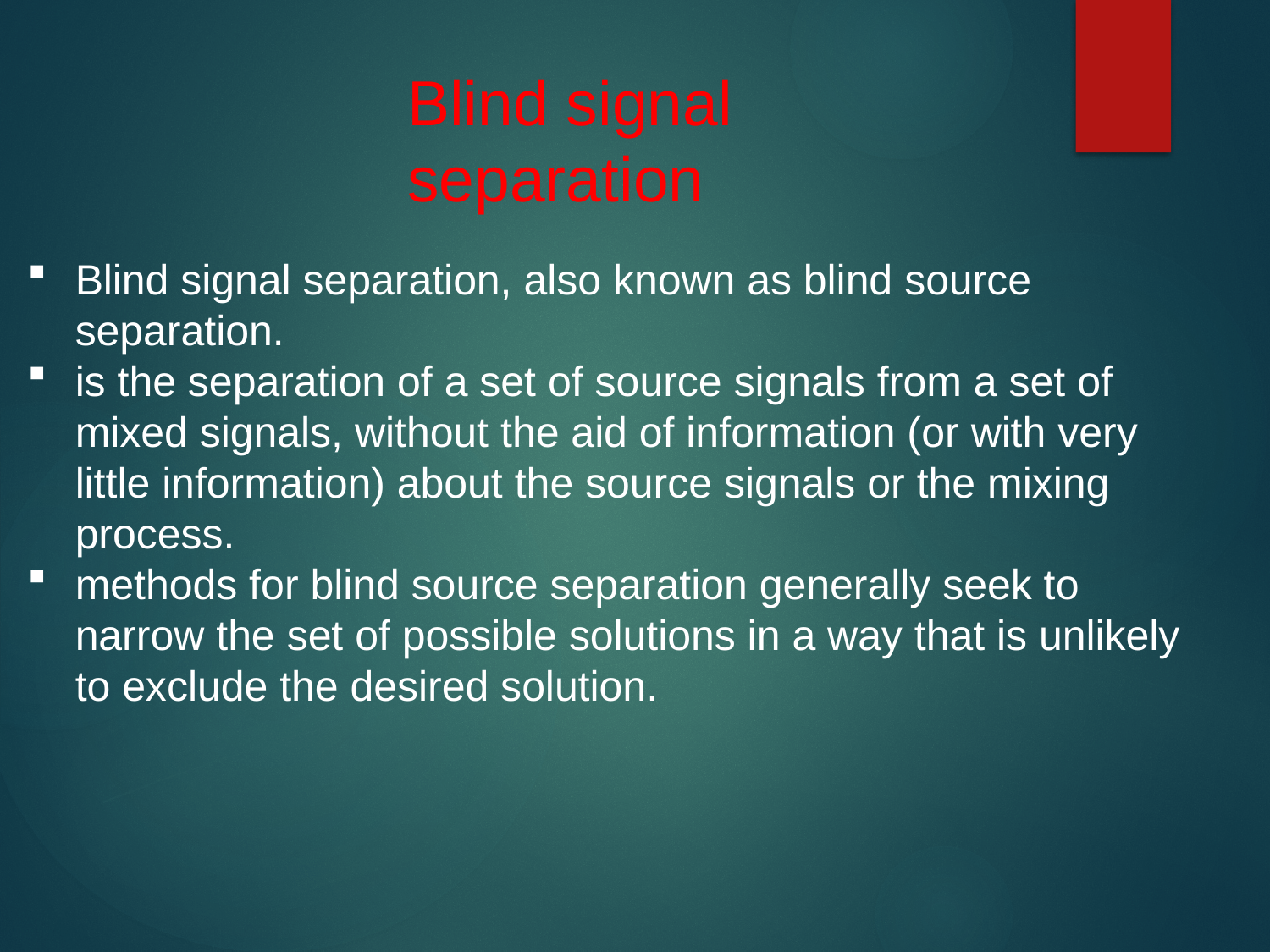

Blind signal separation
Blind signal separation, also known as blind source separation.
is the separation of a set of source signals from a set of mixed signals, without the aid of information (or with very little information) about the source signals or the mixing process.
methods for blind source separation generally seek to narrow the set of possible solutions in a way that is unlikely to exclude the desired solution.